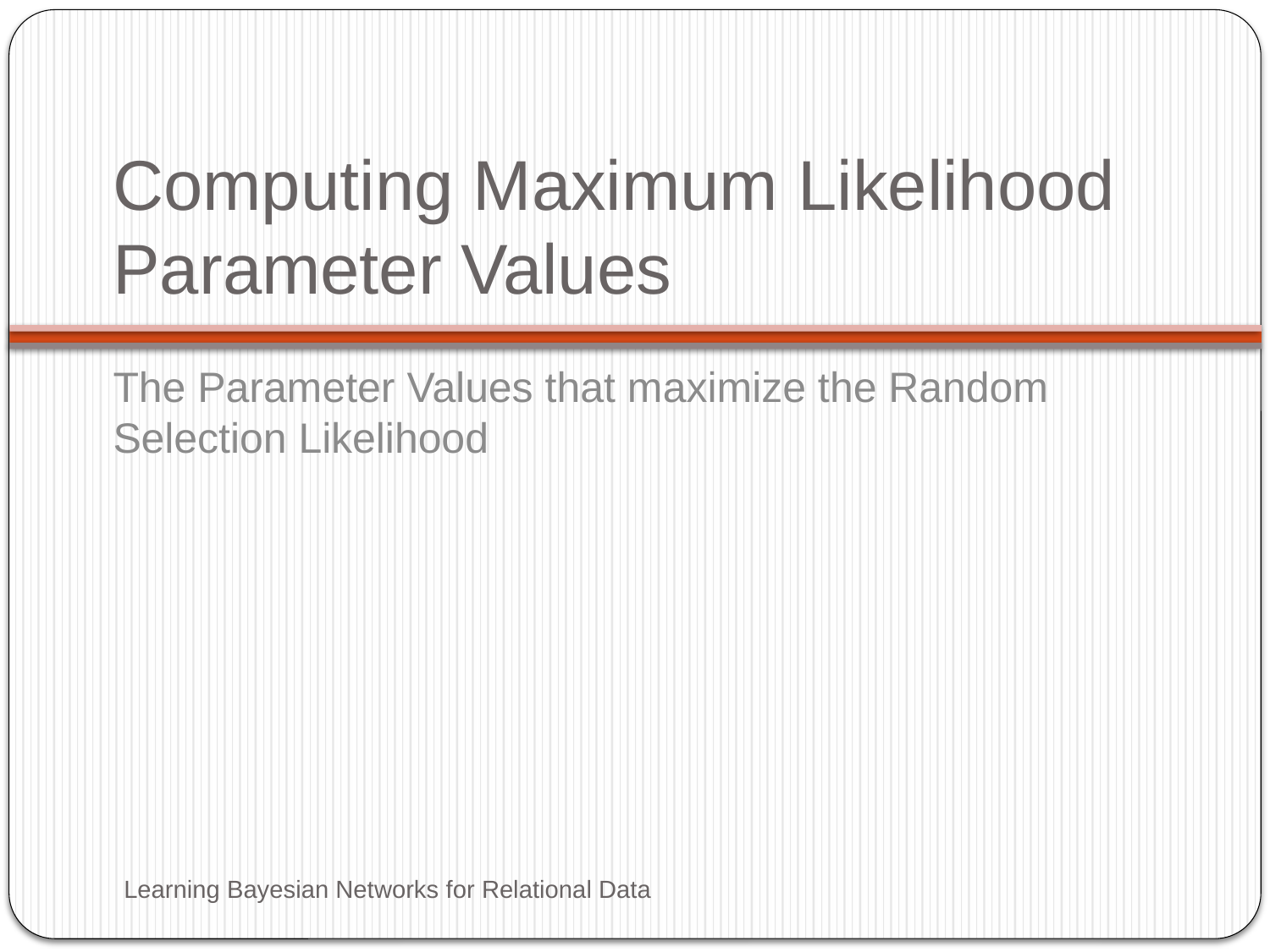

# Computing Maximum Likelihood Parameter Values
The Parameter Values that maximize the Random Selection Likelihood
Learning Bayesian Networks for Relational Data